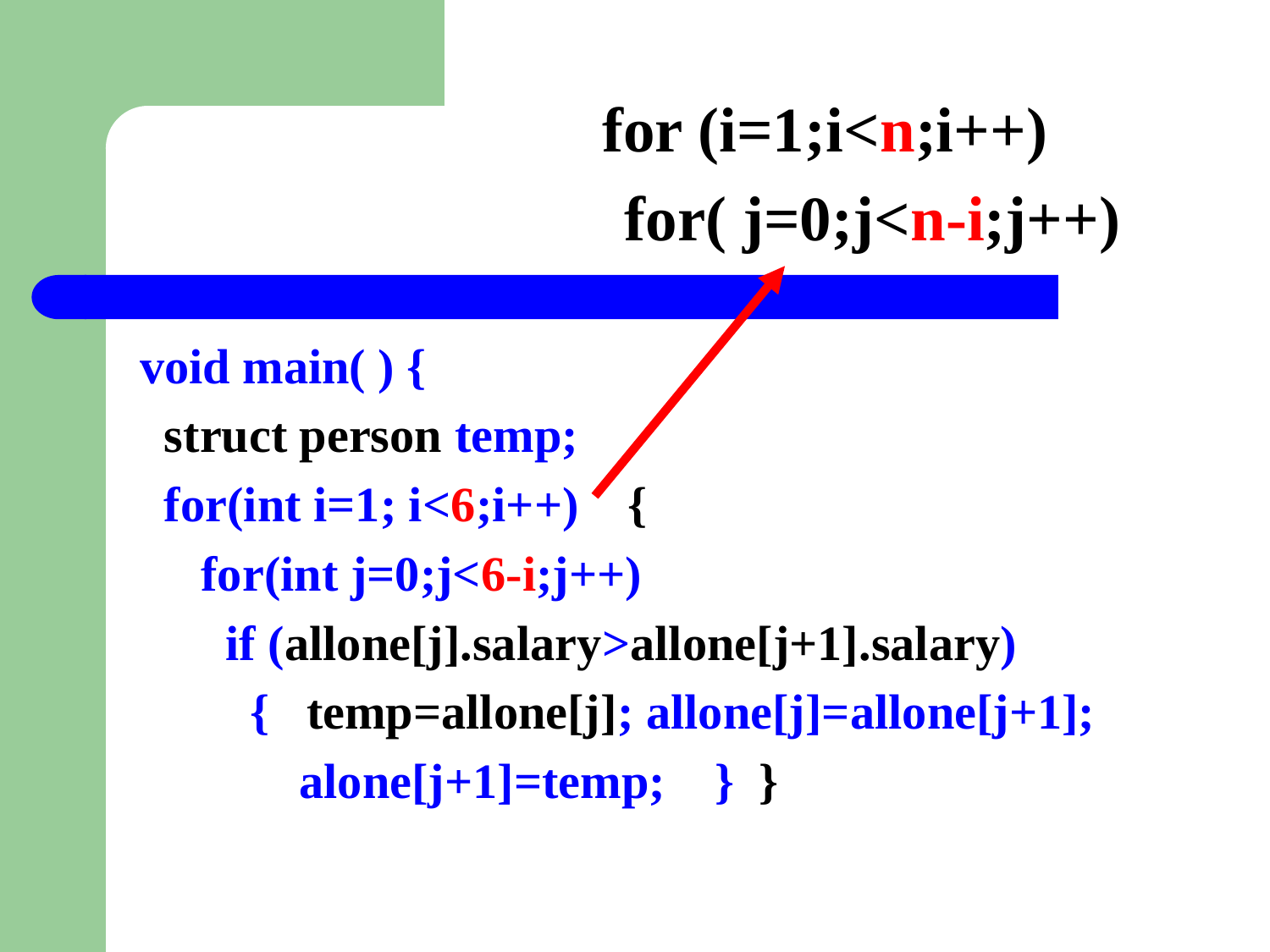

#
for (i=1;i<n;i++)
       for( j=0;j<n-i;j++)

void main( ) {
  struct person temp;
  for(int i=1; i<6;i++)    {
     for(int j=0;j<6-i;j++)
       if (allone[j].salary>allone[j+1].salary)
         {   temp=allone[j]; allone[j]=allone[j+1];
             alone[j+1]=temp;    }  }